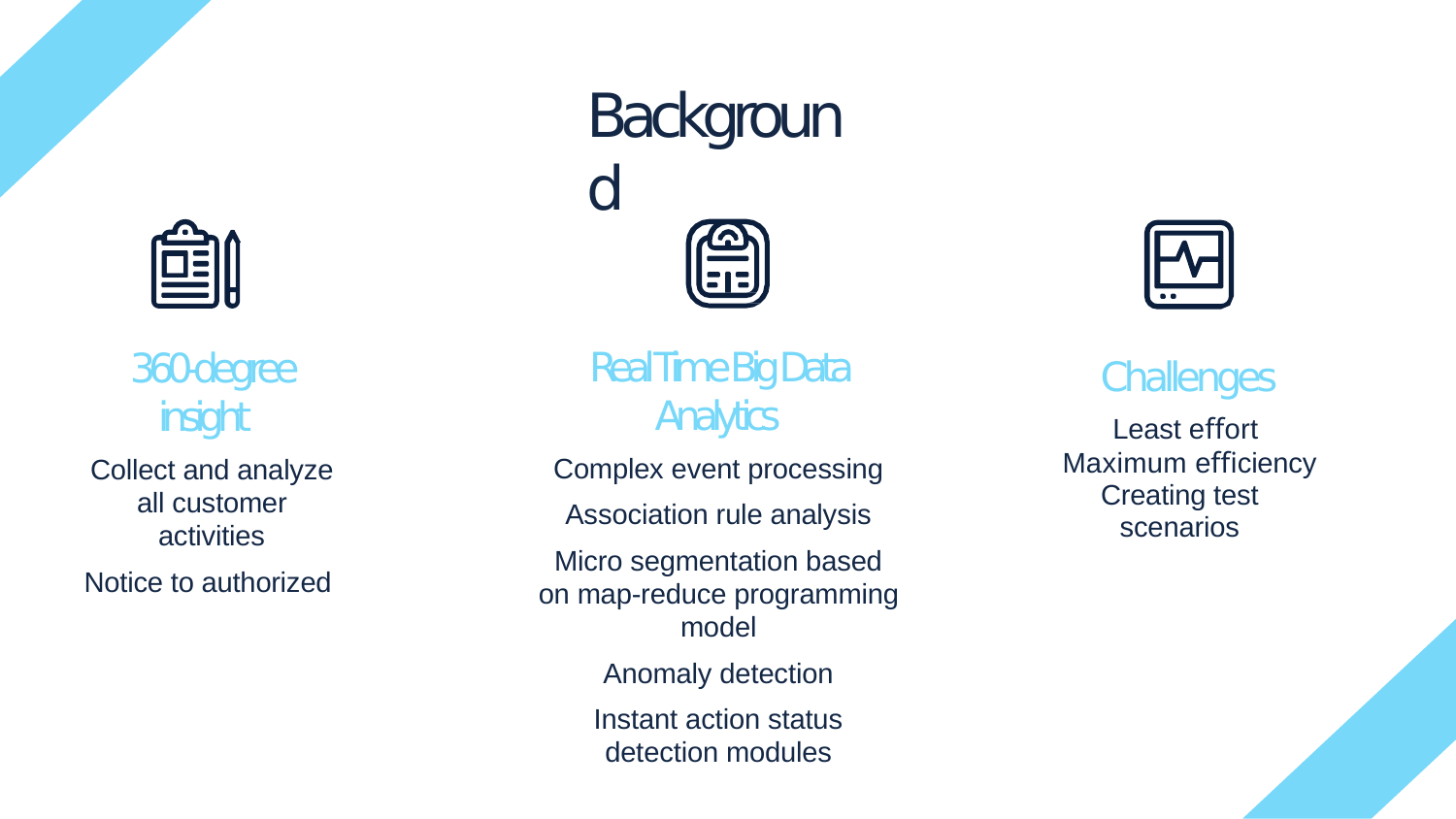

# Background

Real Time Big Data Analytics
Complex event processing
Association rule analysis
Micro segmentation based on map-reduce programming model
Anomaly detection
Instant action status detection modules
360-degree insight
Collect and analyze all customer activities
Notice to authorized
Challenges
Least eﬀort  Maximum eﬃciency
Creating test scenarios